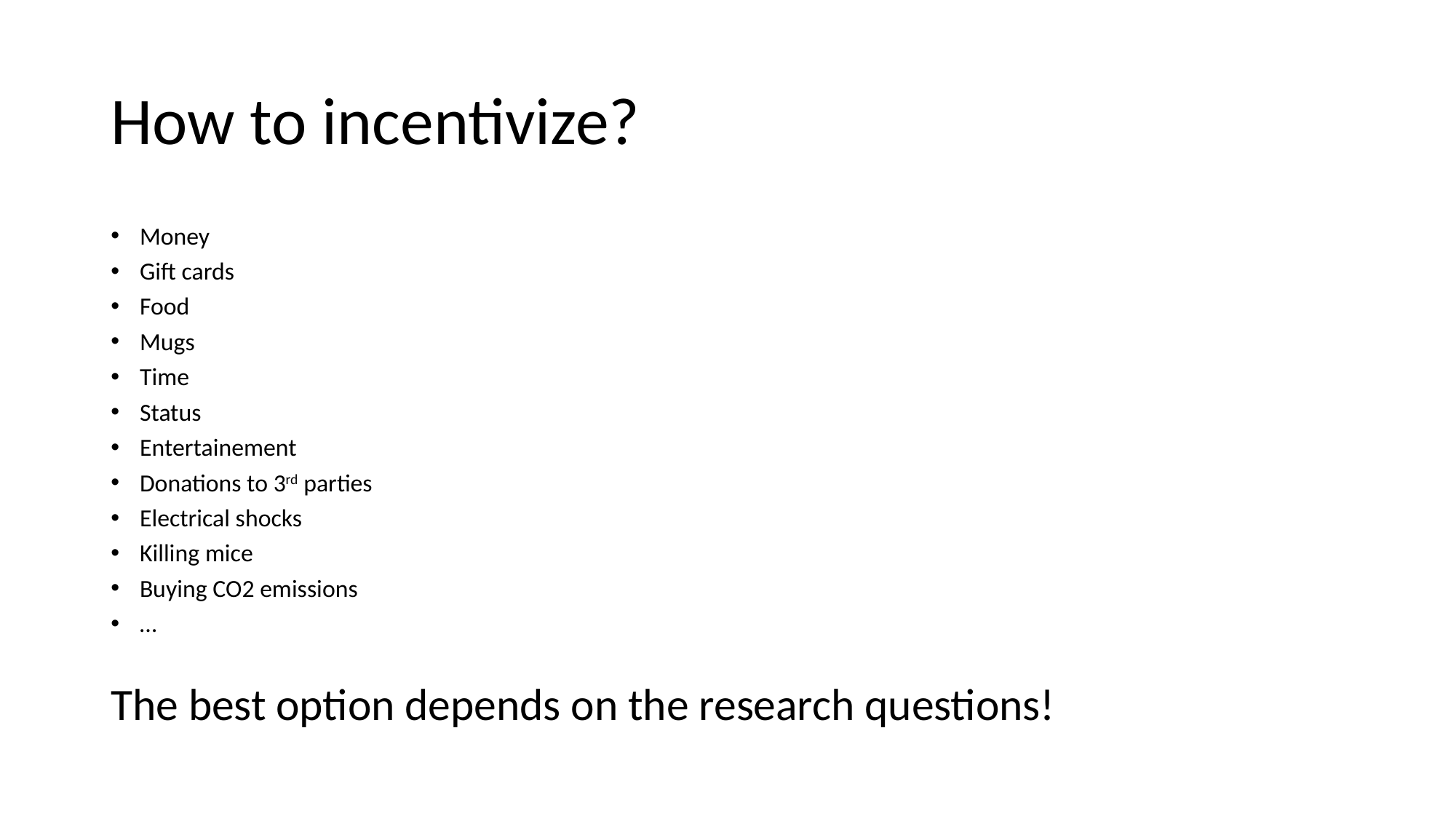

# How to incentivize?
Money
Gift cards
Food
Mugs
Time
Status
Entertainement
Donations to 3rd parties
Electrical shocks
Killing mice
Buying CO2 emissions
…

The best option depends on the research questions!